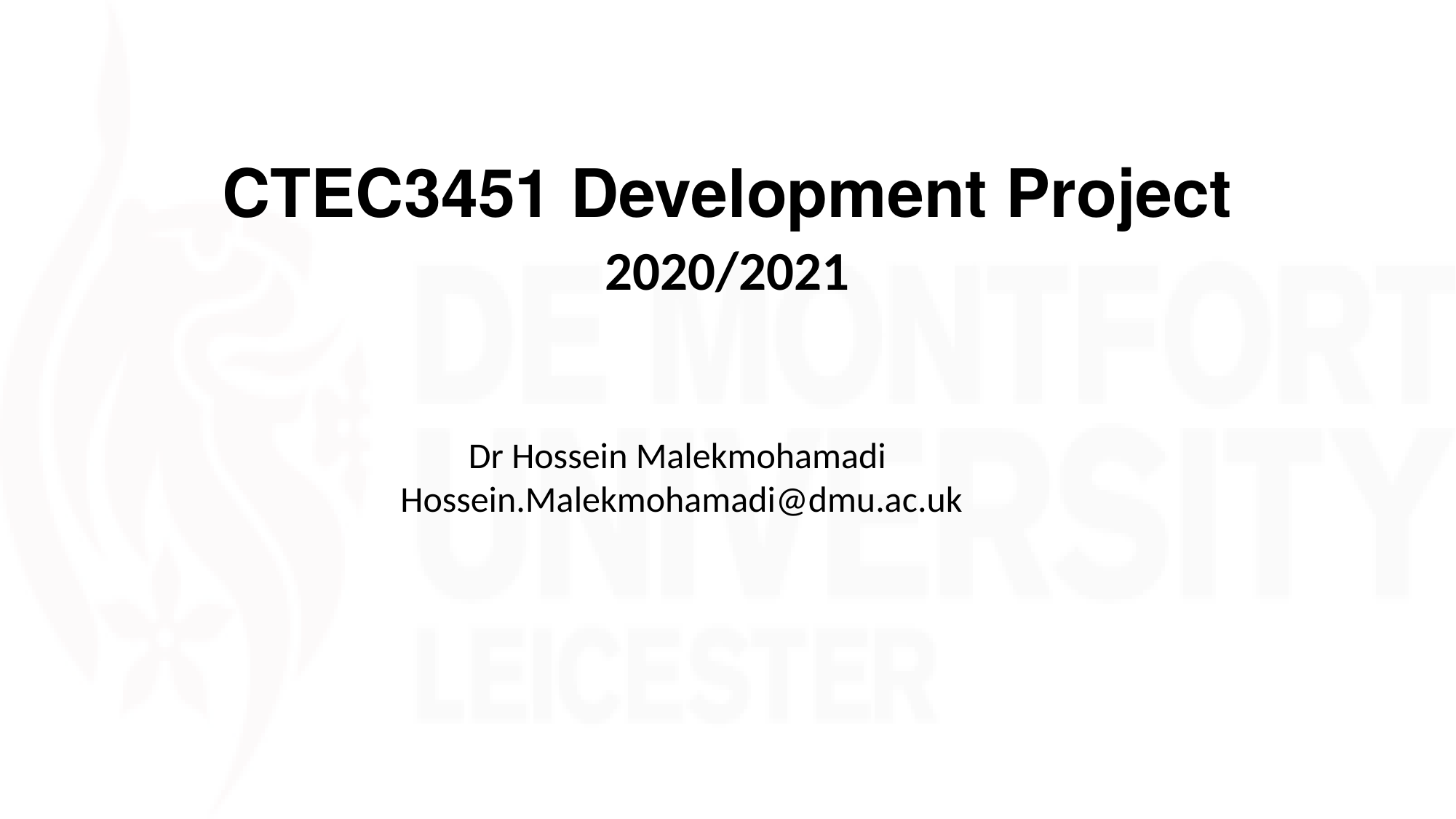

# CTEC3451 Development Project
2020/2021
Dr Hossein Malekmohamadi
Hossein.Malekmohamadi@dmu.ac.uk